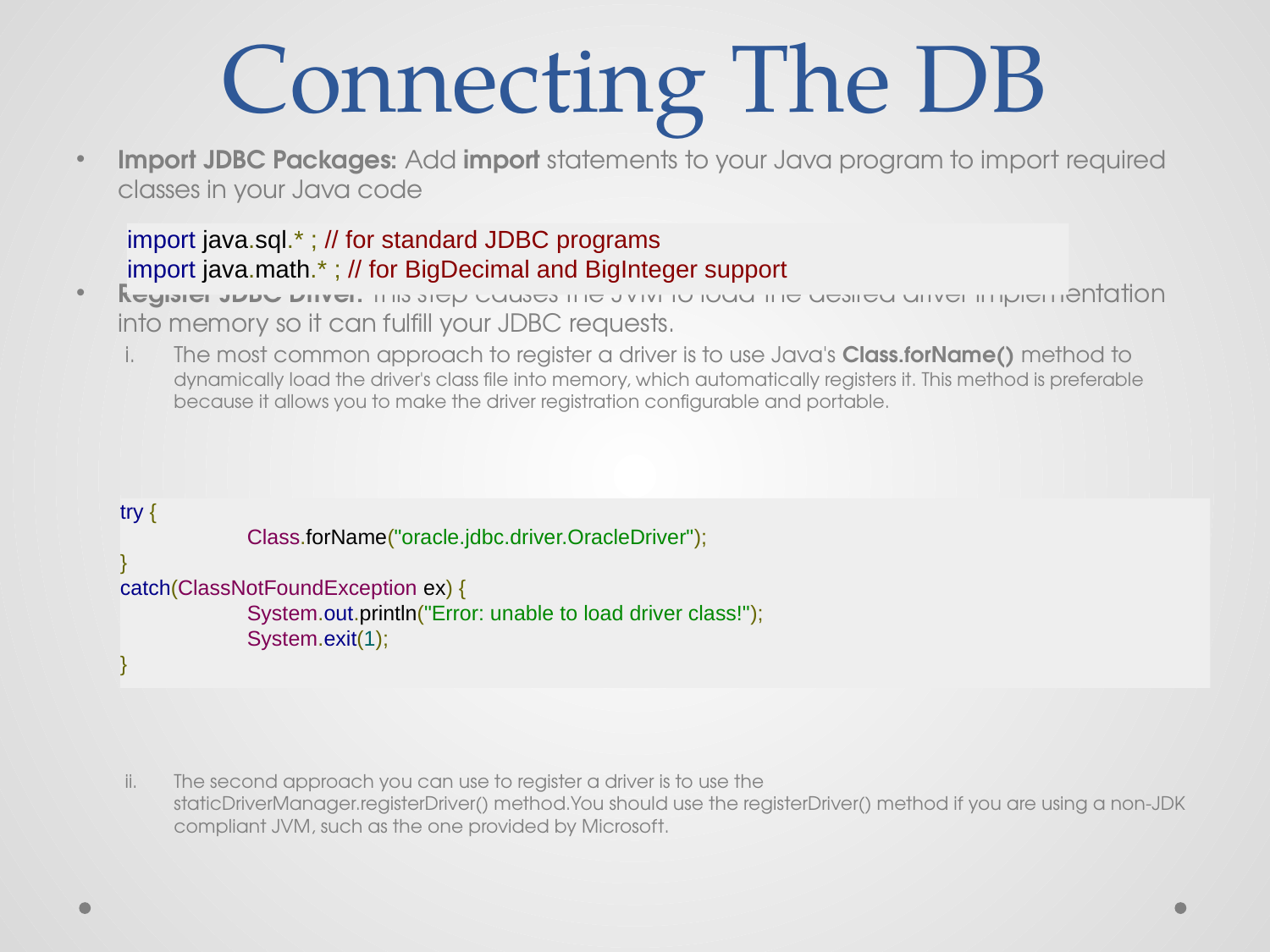

# Connecting The DB
Import JDBC Packages: Add import statements to your Java program to import required classes in your Java code

Register JDBC Driver: This step causes the JVM to load the desired driver implementation into memory so it can fulfill your JDBC requests.
The most common approach to register a driver is to use Java's Class.forName() method to dynamically load the driver's class file into memory, which automatically registers it. This method is preferable because it allows you to make the driver registration configurable and portable.

The second approach you can use to register a driver is to use the staticDriverManager.registerDriver() method.You should use the registerDriver() method if you are using a non-JDK compliant JVM, such as the one provided by Microsoft.

import java.sql.* ; // for standard JDBC programs
import java.math.* ; // for BigDecimal and BigInteger support
try {
	Class.forName("oracle.jdbc.driver.OracleDriver");
}
catch(ClassNotFoundException ex) {
	System.out.println("Error: unable to load driver class!");
	System.exit(1);
}